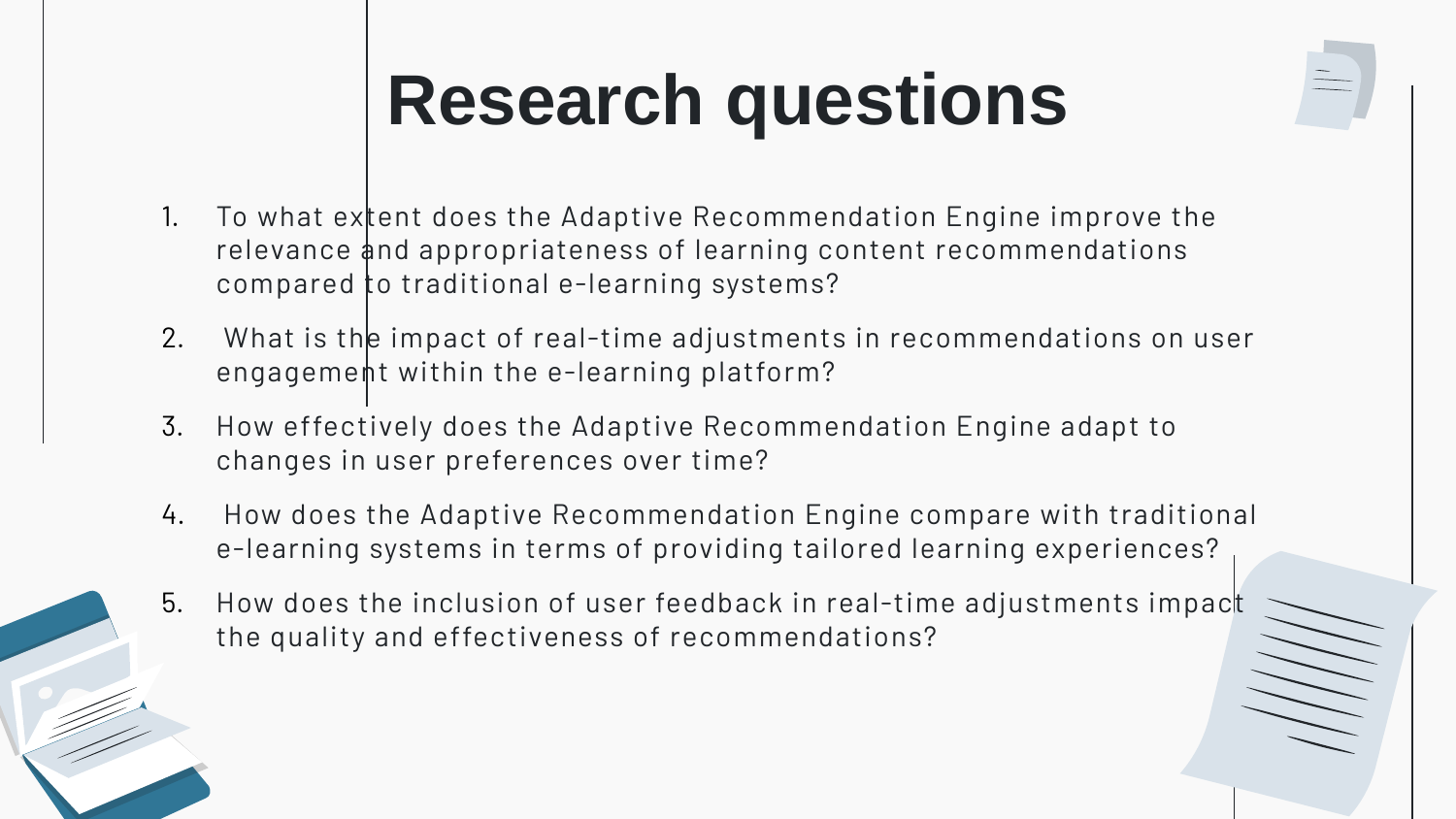

# Research questions
To what extent does the Adaptive Recommendation Engine improve the relevance and appropriateness of learning content recommendations compared to traditional e-learning systems?
 What is the impact of real-time adjustments in recommendations on user engagement within the e-learning platform?
How effectively does the Adaptive Recommendation Engine adapt to changes in user preferences over time?
 How does the Adaptive Recommendation Engine compare with traditional e-learning systems in terms of providing tailored learning experiences?
How does the inclusion of user feedback in real-time adjustments impact the quality and effectiveness of recommendations?